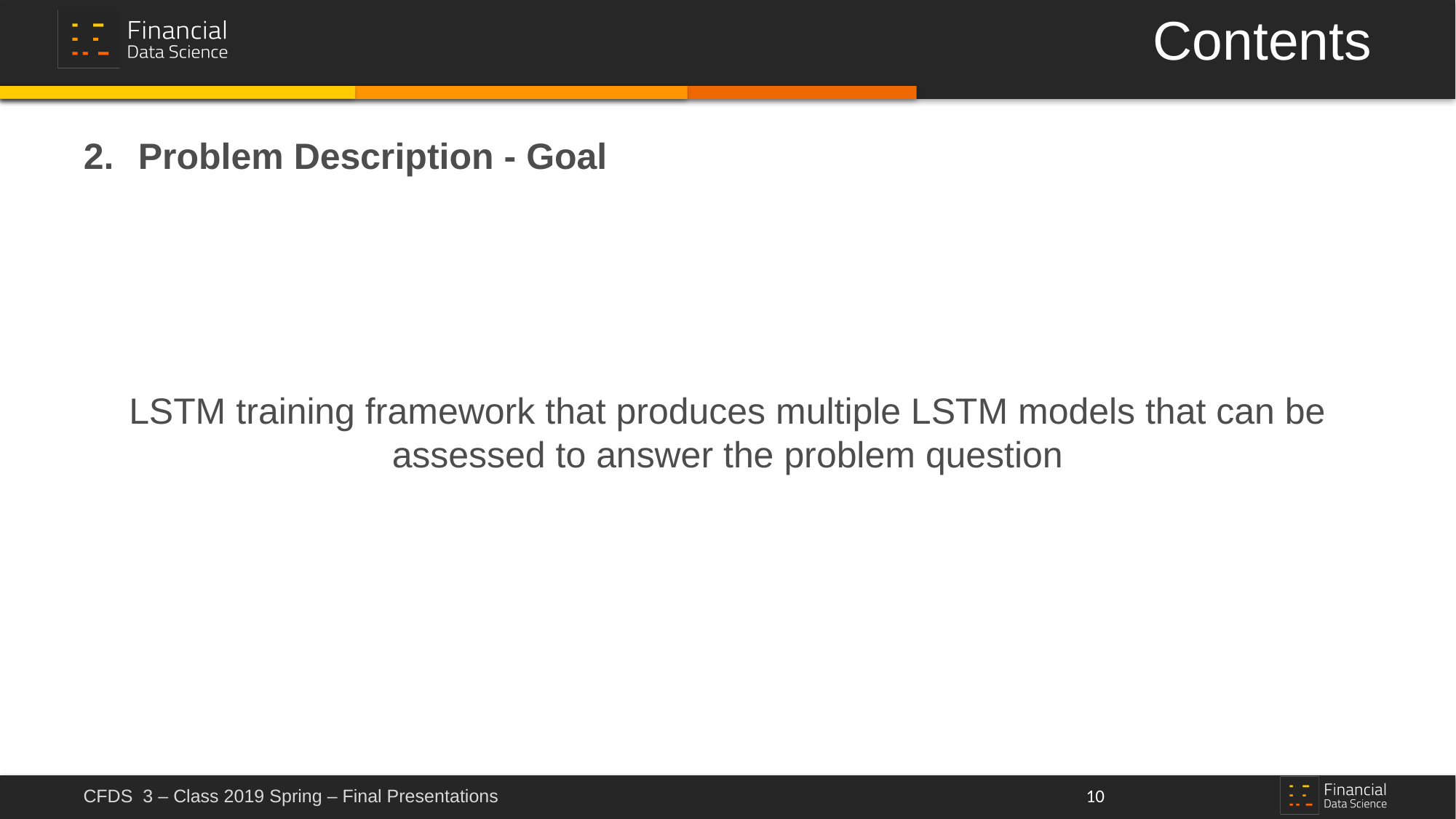

# Contents
Problem Description - Goal

LSTM training framework that produces multiple LSTM models that can be assessed to answer the problem question

10